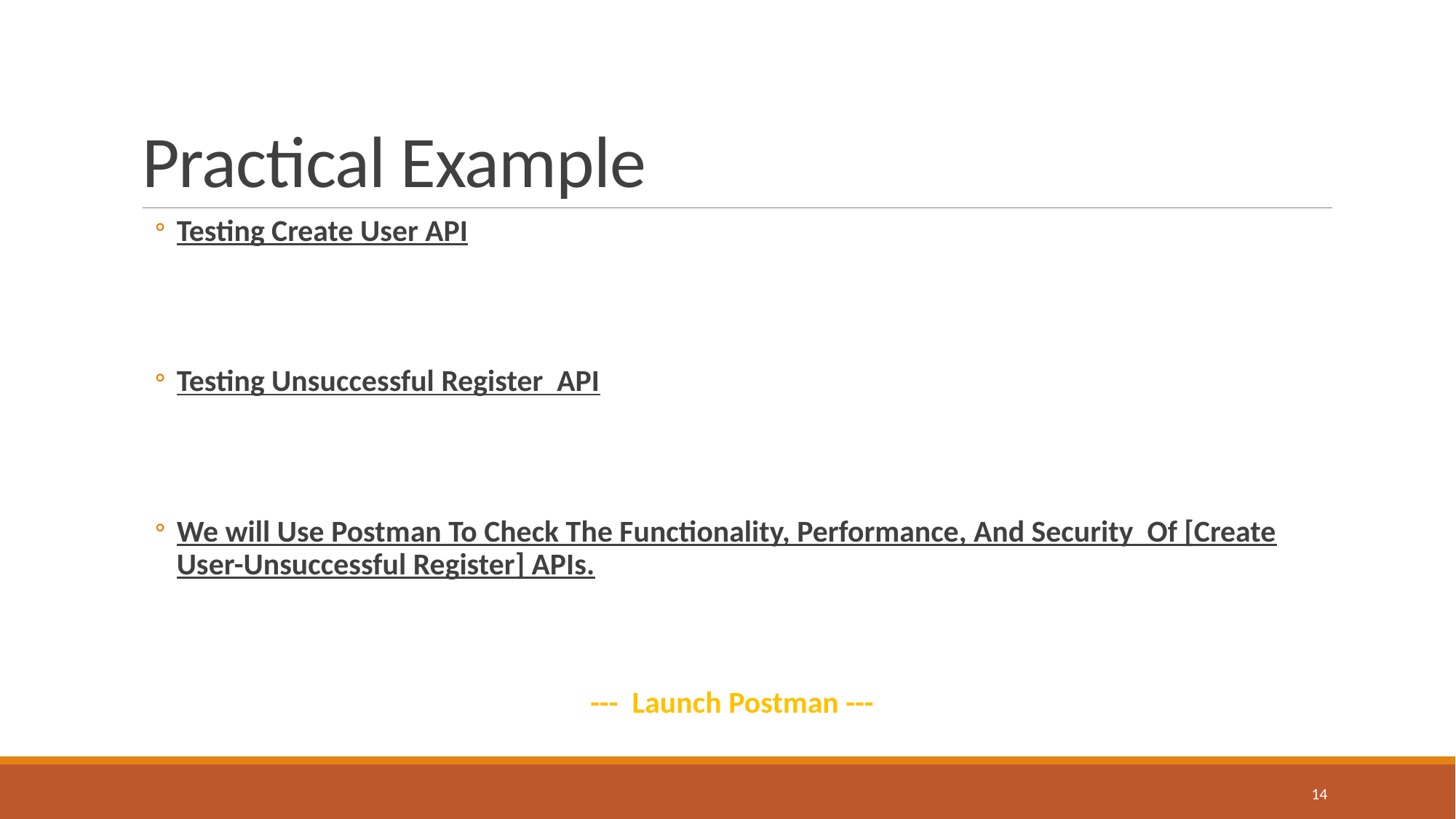

# Practical Example
Testing Create User API

Testing Unsuccessful Register  API

We will Use Postman To Check The Functionality, Performance, And Security  Of [Create User-Unsuccessful Register] APIs.

                                                               ---  Launch Postman ---

14